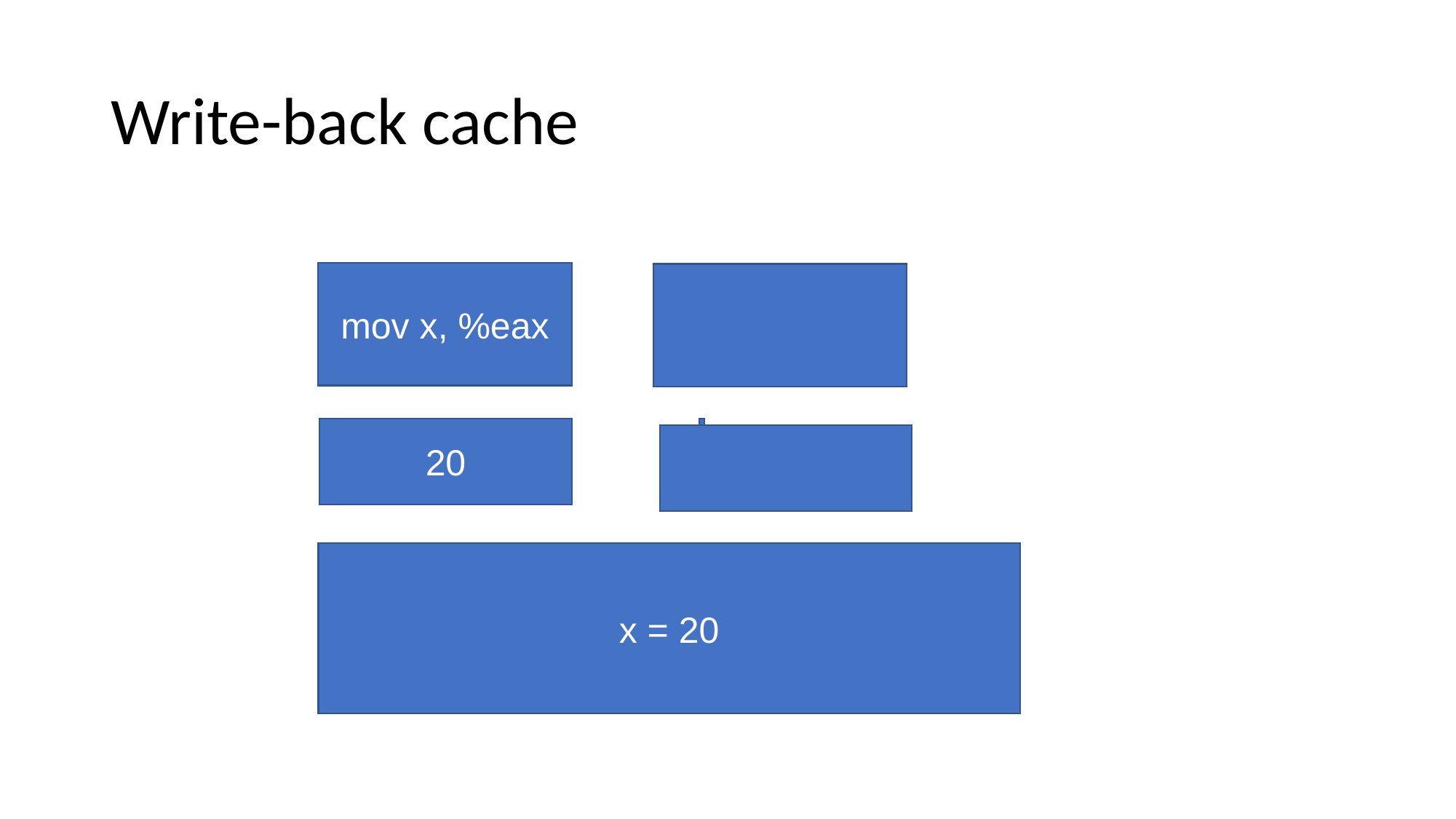

# Write-back cache

mov x, %eax

20

x = 20